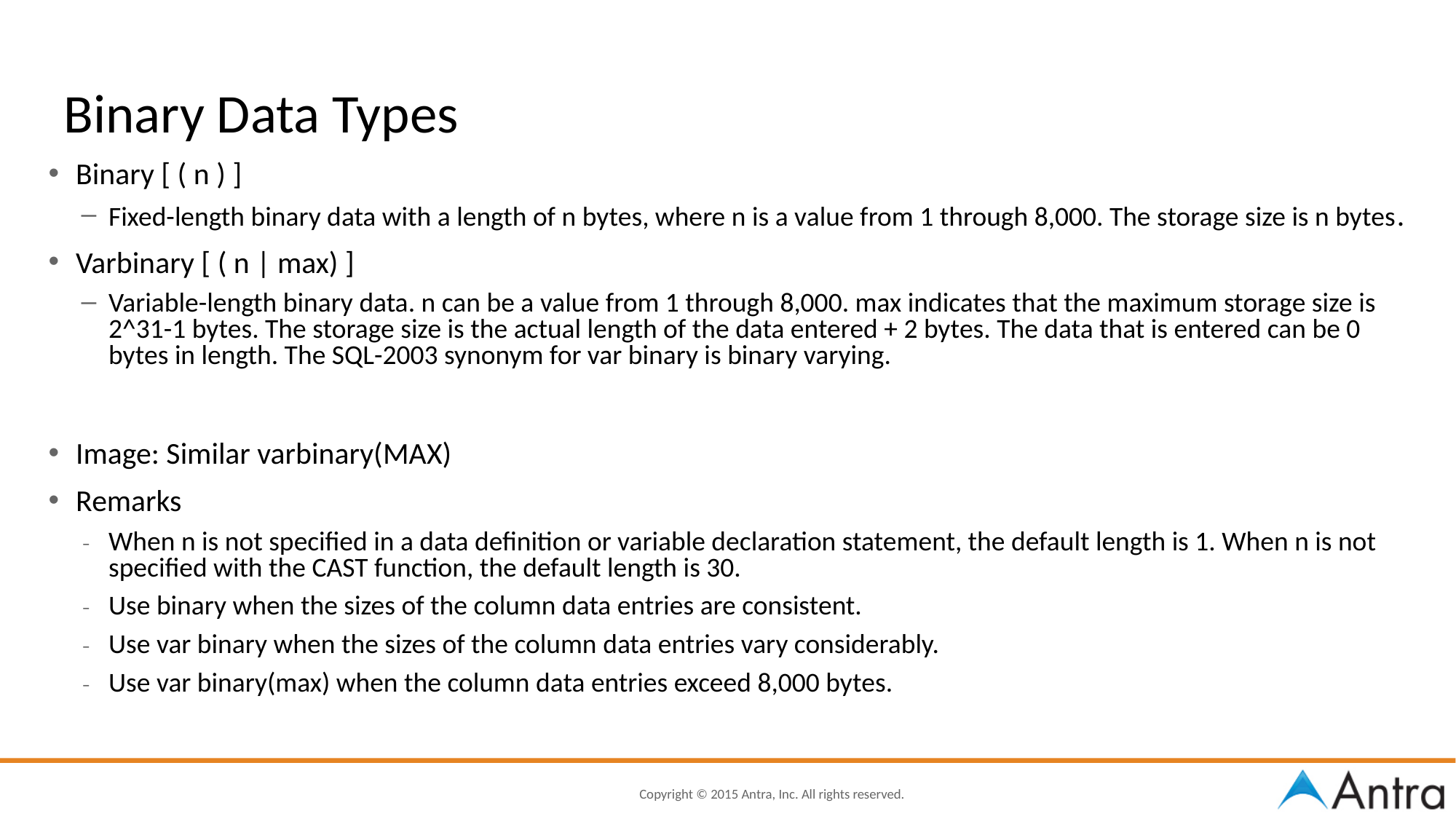

# Binary Data Types
Binary [ ( n ) ]
Fixed-length binary data with a length of n bytes, where n is a value from 1 through 8,000. The storage size is n bytes.
Varbinary [ ( n | max) ]
Variable-length binary data. n can be a value from 1 through 8,000. max indicates that the maximum storage size is 2^31-1 bytes. The storage size is the actual length of the data entered + 2 bytes. The data that is entered can be 0 bytes in length. The SQL-2003 synonym for var binary is binary varying.

Image: Similar varbinary(MAX)
Remarks
When n is not specified in a data definition or variable declaration statement, the default length is 1. When n is not specified with the CAST function, the default length is 30.
Use binary when the sizes of the column data entries are consistent.
Use var binary when the sizes of the column data entries vary considerably.
Use var binary(max) when the column data entries exceed 8,000 bytes.